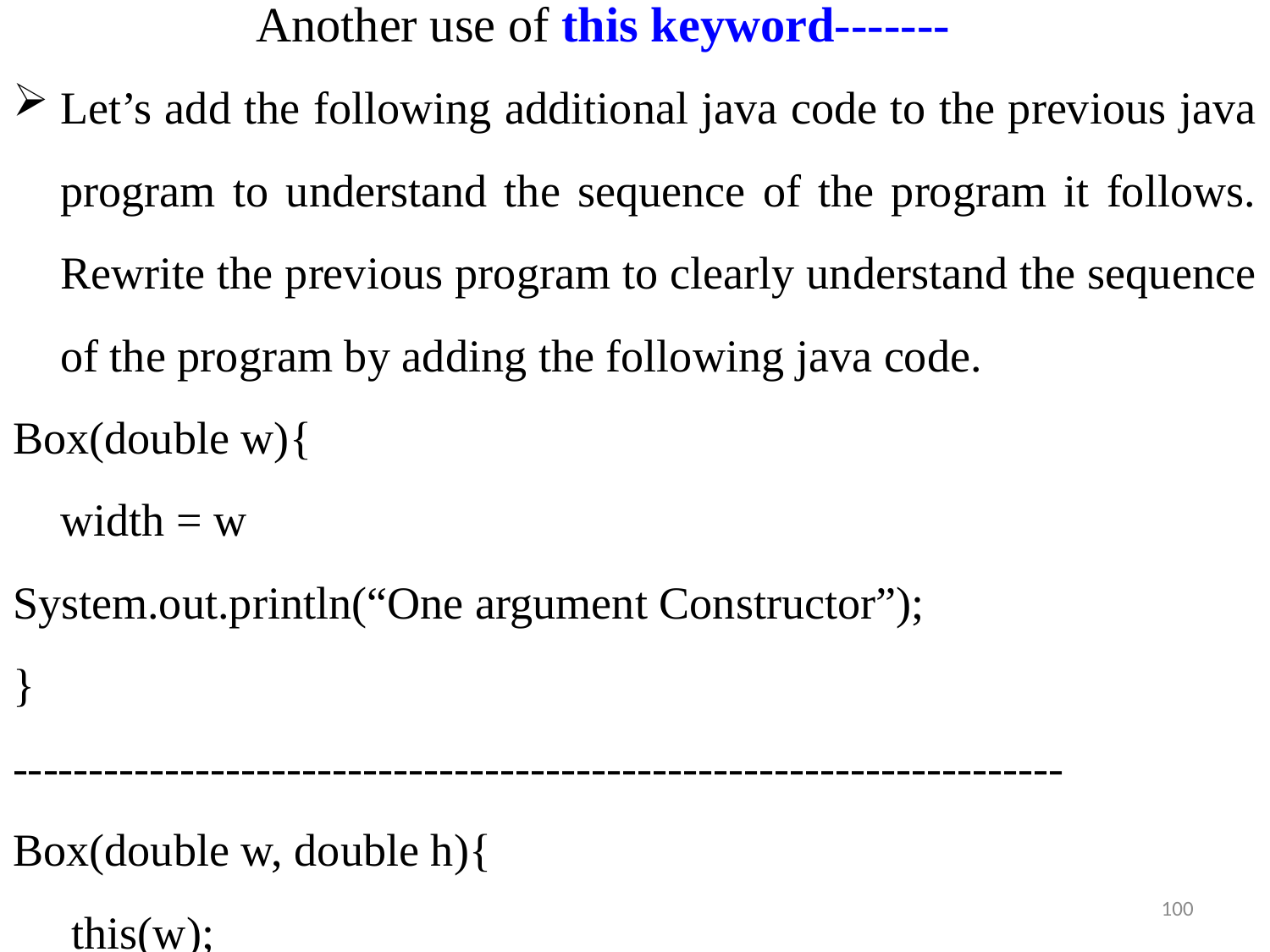

# Another use of this keyword-------
Let’s add the following additional java code to the previous java program to understand the sequence of the program it follows. Rewrite the previous program to clearly understand the sequence of the program by adding the following java code.
Box(double w){
	width = w
System.out.println(“One argument Constructor”);
}
---------------------------------------------------------------------
Box(double w, double h){
	 this(w);

100